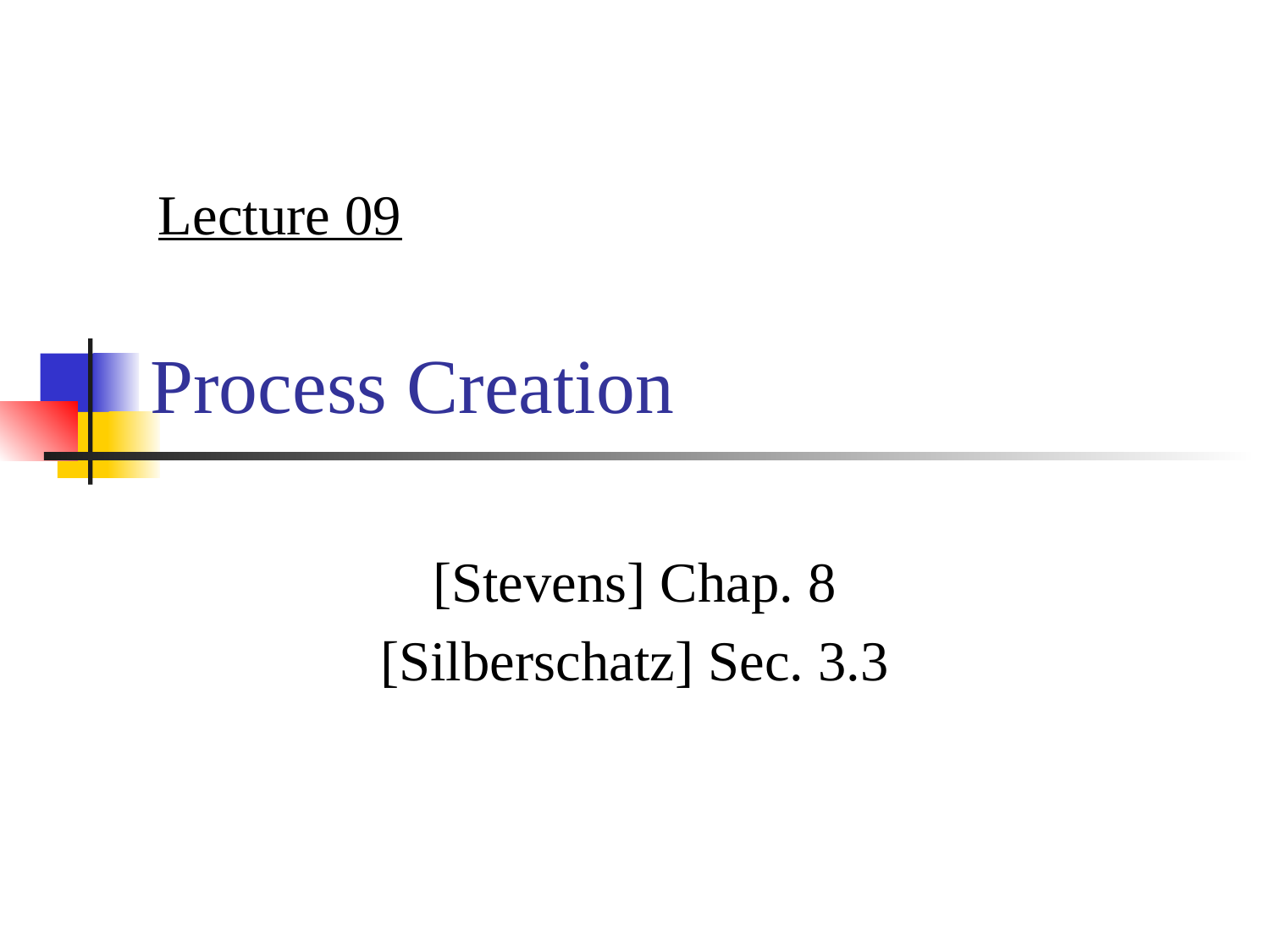

Lecture 09
# Process Creation
[Stevens] Chap. 8
[Silberschatz] Sec. 3.3